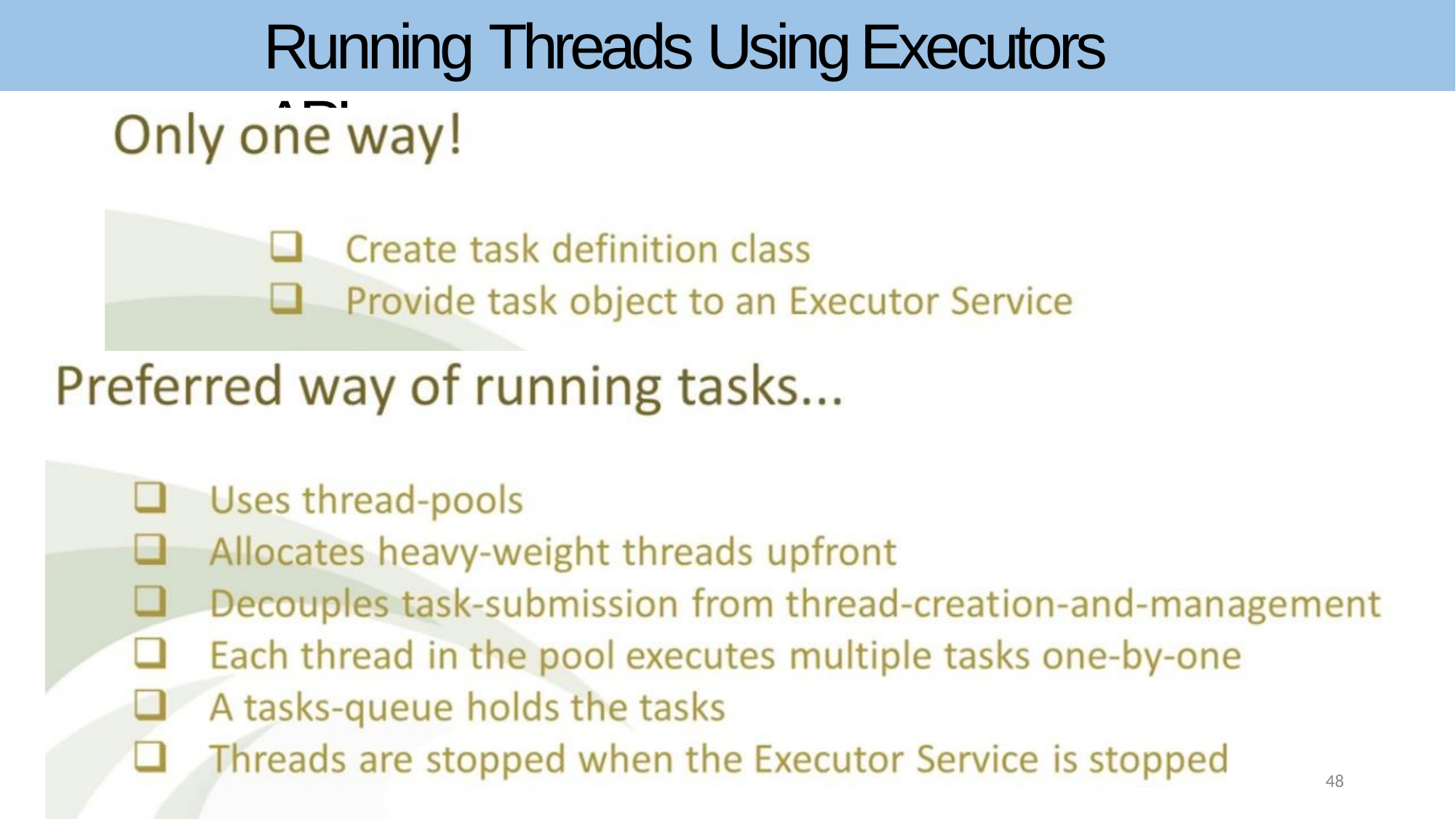

# Running Threads Using Executors API

48